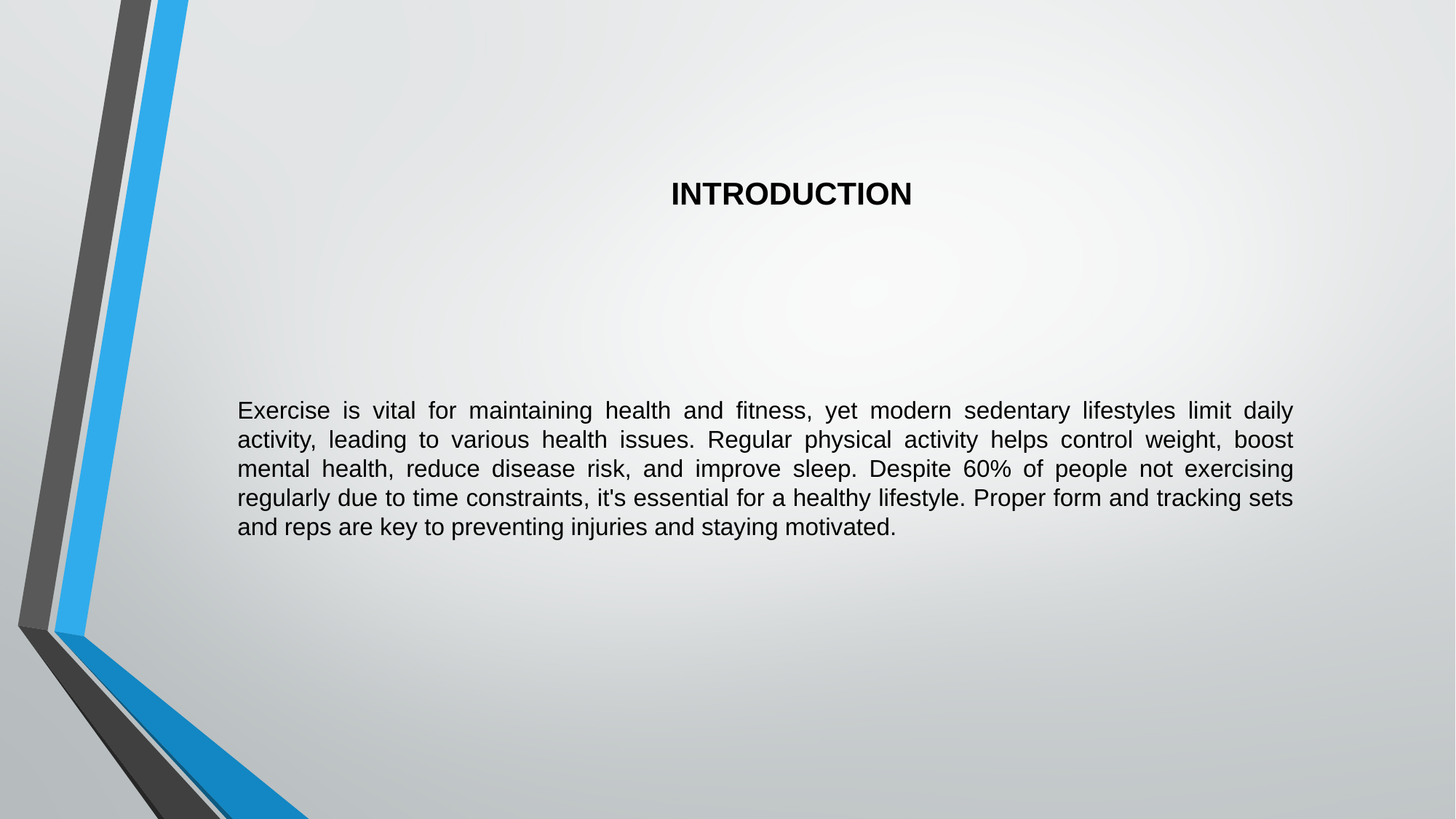

# INTRODUCTION
Exercise is vital for maintaining health and fitness, yet modern sedentary lifestyles limit daily activity, leading to various health issues. Regular physical activity helps control weight, boost mental health, reduce disease risk, and improve sleep. Despite 60% of people not exercising regularly due to time constraints, it's essential for a healthy lifestyle. Proper form and tracking sets and reps are key to preventing injuries and staying motivated.